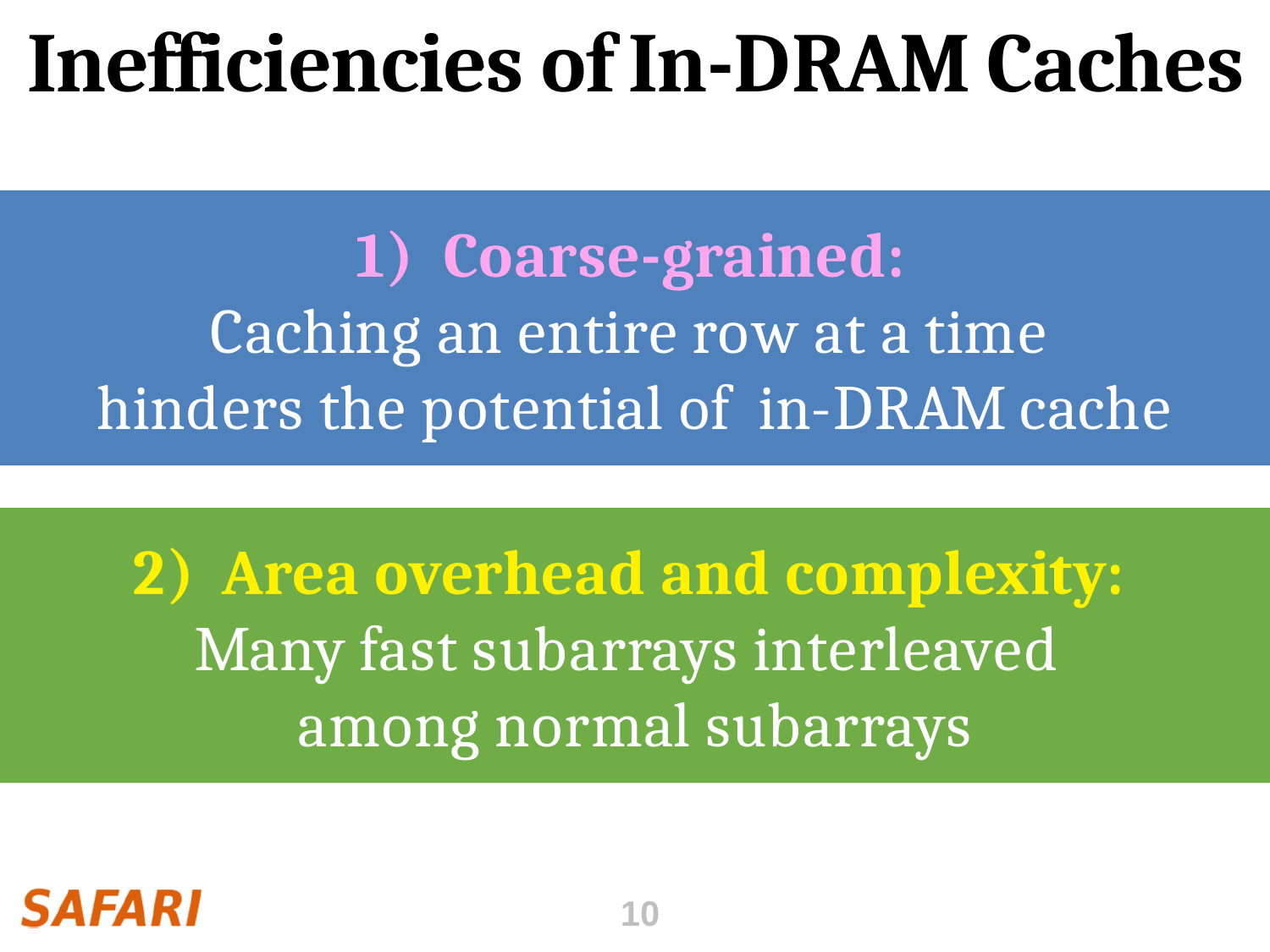

# Inefficiencies of In-DRAM Caches
1)  Coarse-grained:
Caching an entire row at a time
hinders the potential of  in-DRAM cache
2)  Area overhead and complexity:
Many fast subarrays interleaved
among normal subarrays
10